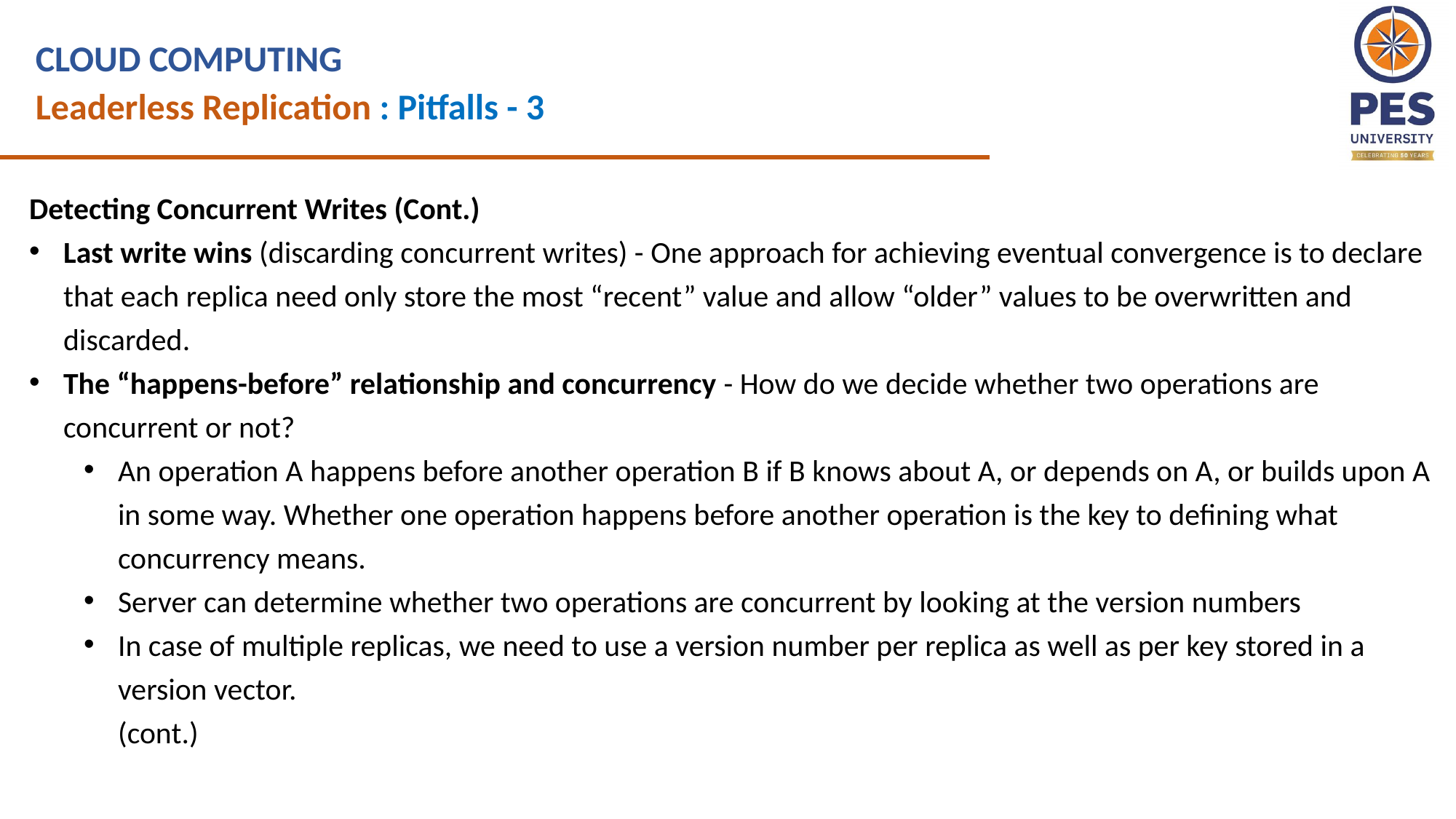

CLOUD COMPUTING
Leaderless Replication : Pitfalls - 3
Detecting Concurrent Writes (Cont.)
Last write wins (discarding concurrent writes) - One approach for achieving eventual convergence is to declare that each replica need only store the most “recent” value and allow “older” values to be overwritten and discarded.
The “happens-before” relationship and concurrency - How do we decide whether two operations are concurrent or not?
An operation A happens before another operation B if B knows about A, or depends on A, or builds upon A in some way. Whether one operation happens before another operation is the key to defining what concurrency means.
Server can determine whether two operations are concurrent by looking at the version numbers
In case of multiple replicas, we need to use a version number per replica as well as per key stored in a version vector.
(cont.)